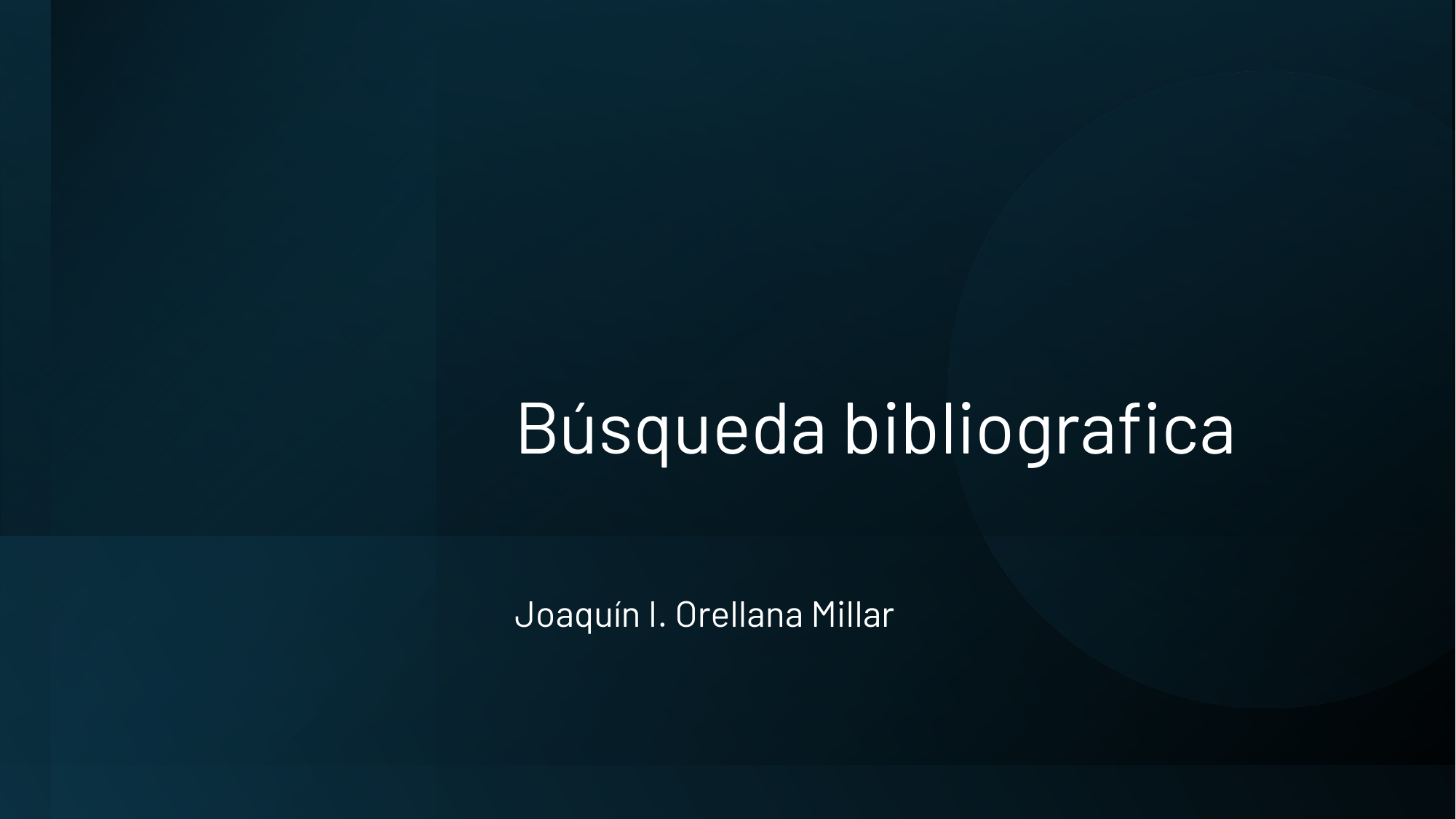

# Búsqueda bibliografica
Joaquín I. Orellana Millar